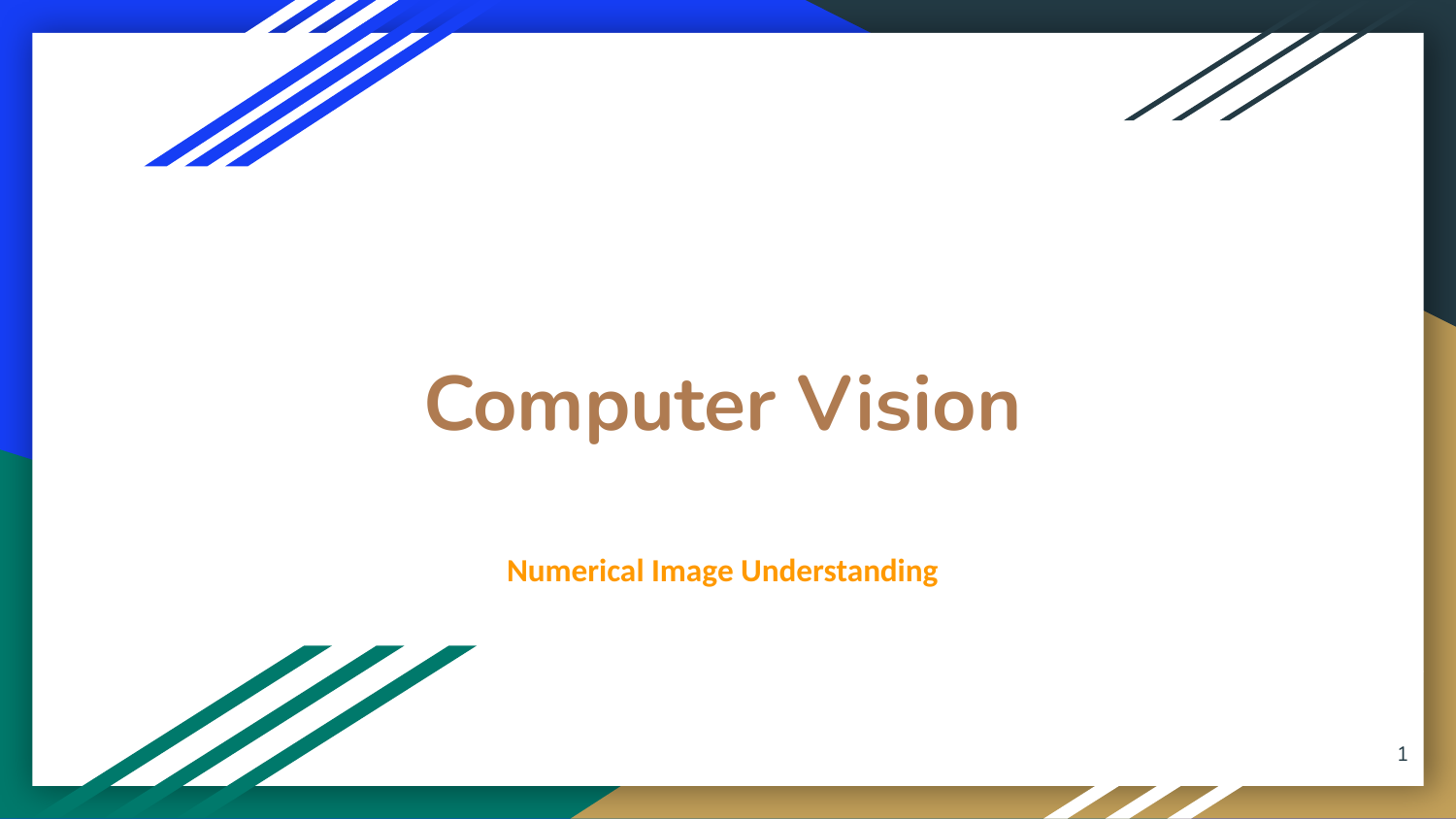

# Computer Vision
Numerical Image Understanding
1